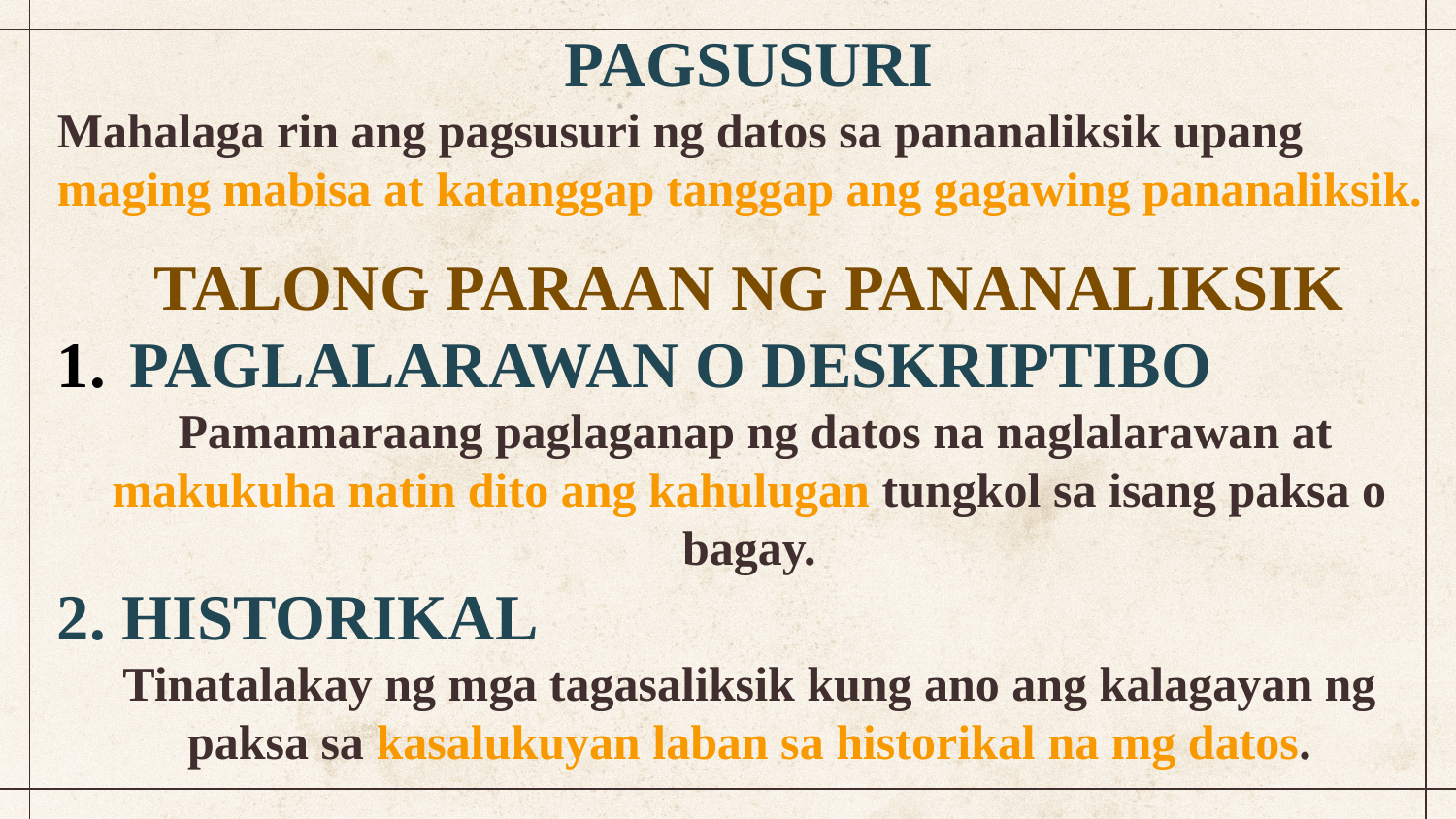

PAGSUSURI
Mahalaga rin ang pagsusuri ng datos sa pananaliksik upang maging mabisa at katanggap tanggap ang gagawing pananaliksik.

TALONG PARAAN NG PANANALIKSIK
PAGLALARAWAN O DESKRIPTIBO
 Pamamaraang paglaganap ng datos na naglalarawan at makukuha natin dito ang kahulugan tungkol sa isang paksa o bagay.
2. HISTORIKAL
Tinatalakay ng mga tagasaliksik kung ano ang kalagayan ng paksa sa kasalukuyan laban sa historikal na mg datos.